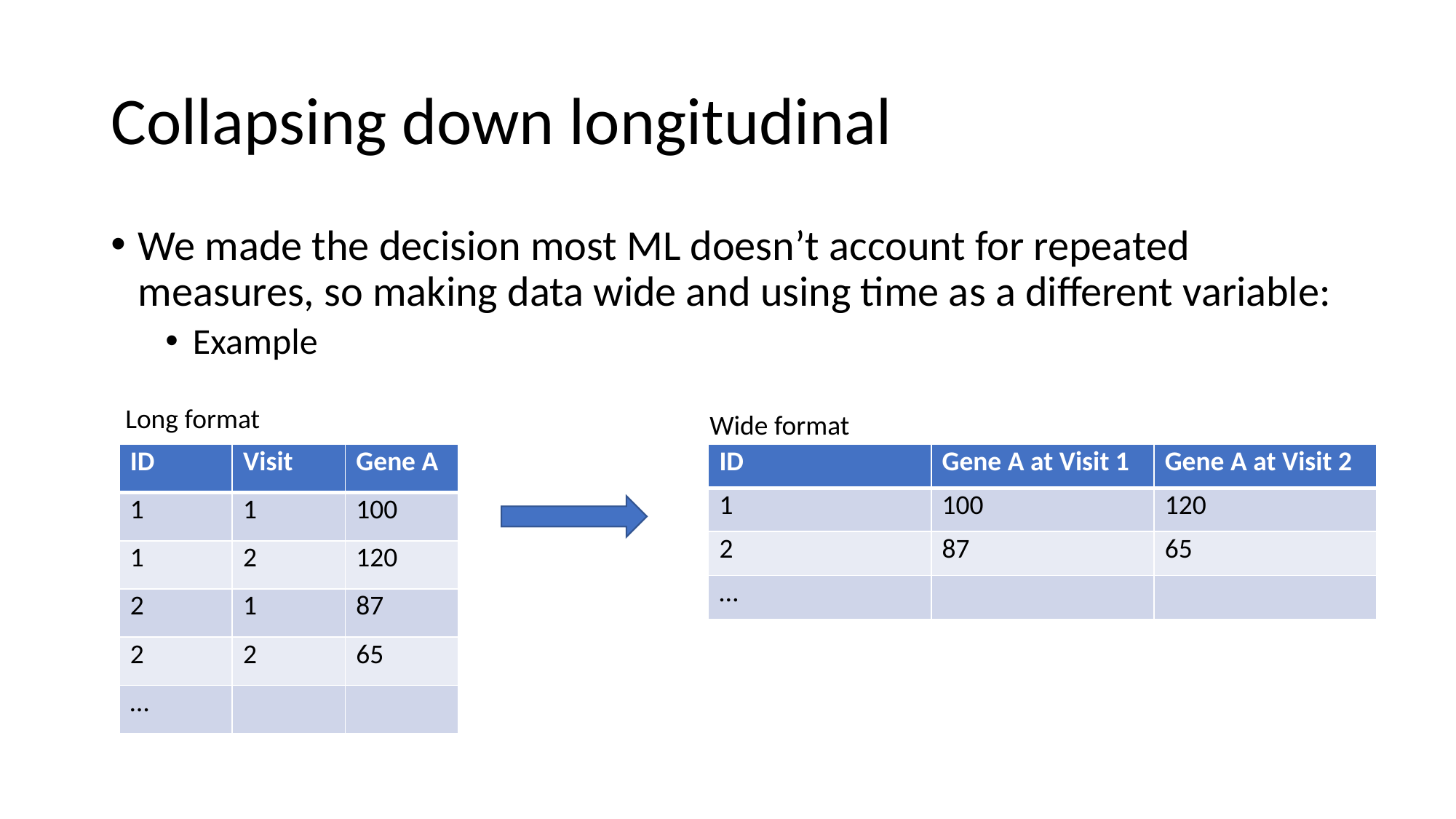

# Collapsing down longitudinal
We made the decision most ML doesn’t account for repeated measures, so making data wide and using time as a different variable:
Example
Long format
Wide format
| ID | Visit | Gene A |
| --- | --- | --- |
| 1 | 1 | 100 |
| 1 | 2 | 120 |
| 2 | 1 | 87 |
| 2 | 2 | 65 |
| … |  |  |
| ID | Gene A at Visit 1 | Gene A at Visit 2 |
| --- | --- | --- |
| 1 | 100 | 120 |
| 2 | 87 | 65 |
| … |  |  |